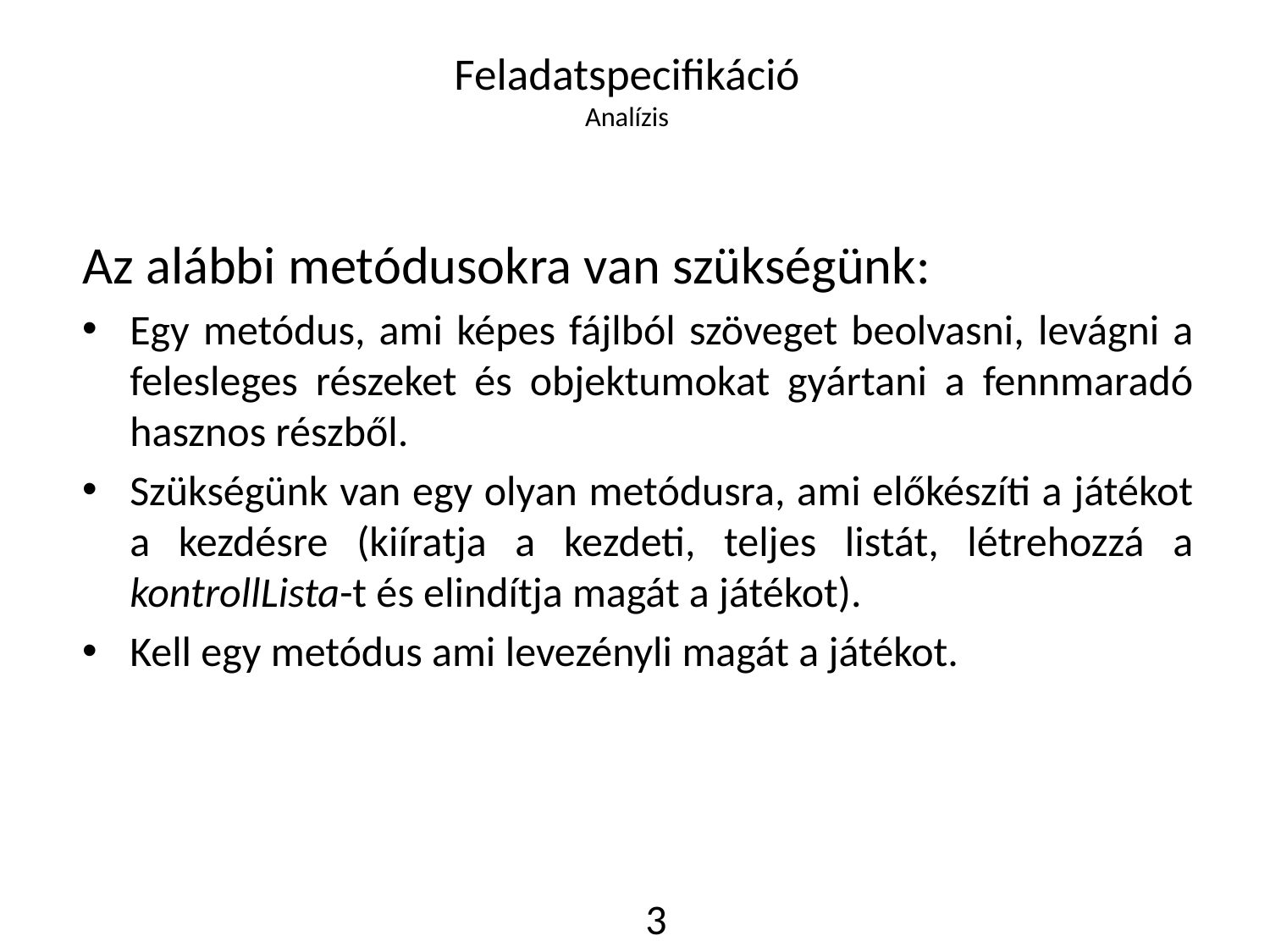

# Feladatspecifikáció Analízis
Az alábbi metódusokra van szükségünk:
Egy metódus, ami képes fájlból szöveget beolvasni, levágni a felesleges részeket és objektumokat gyártani a fennmaradó hasznos részből.
Szükségünk van egy olyan metódusra, ami előkészíti a játékot a kezdésre (kiíratja a kezdeti, teljes listát, létrehozzá a kontrollLista-t és elindítja magát a játékot).
Kell egy metódus ami levezényli magát a játékot.

3